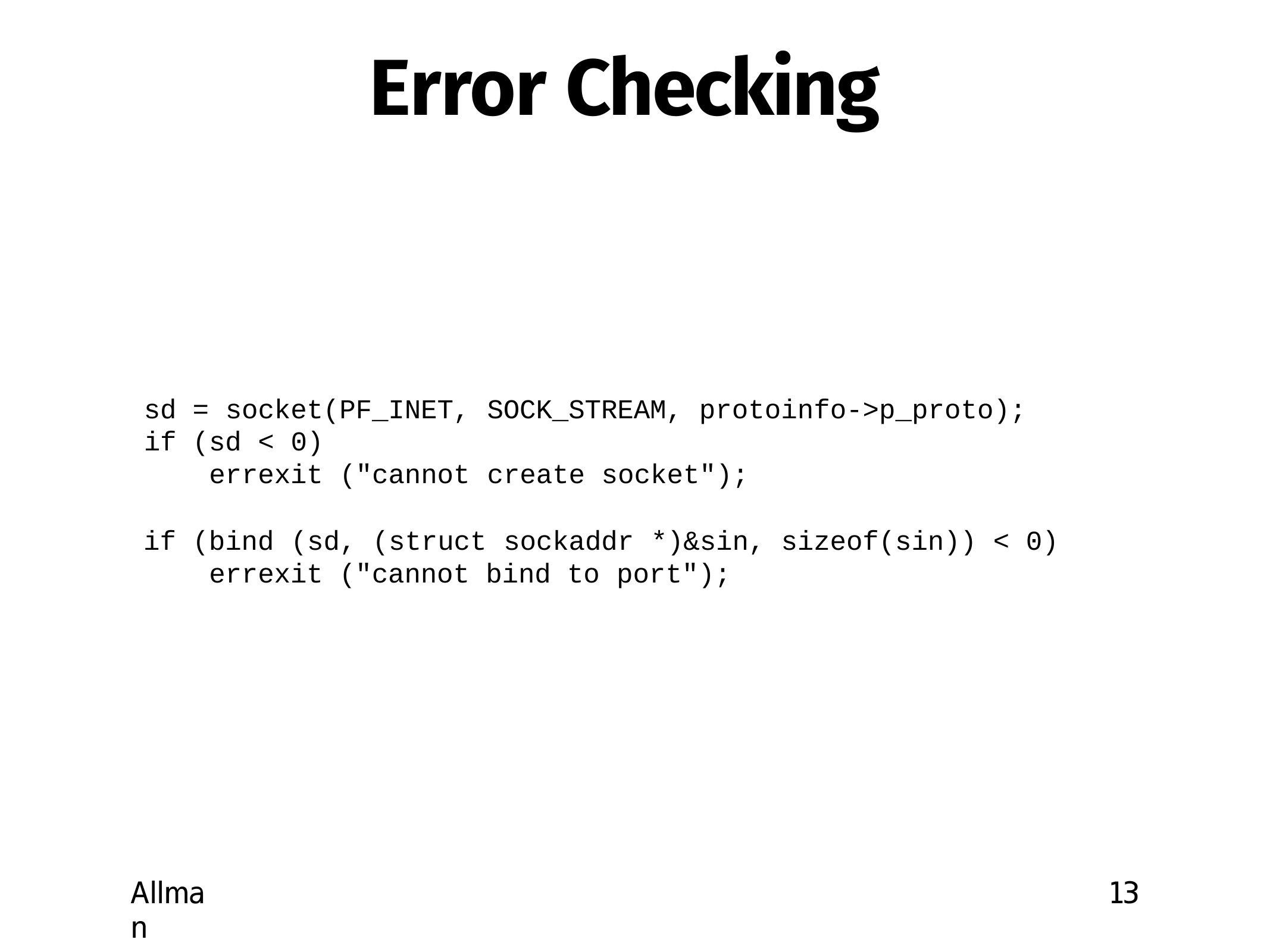

# Error Checking
| sd | = socket(PF\_INET, | SOCK\_STREAM, protoinfo->p\_proto); |
| --- | --- | --- |
| if | (sd < 0) |  |
|  | errexit ("cannot | create socket"); |
if (bind
(sd, (struct
sockaddr
*)&sin, sizeof(sin)) < 0)
errexit ("cannot bind to port");
Allman
13